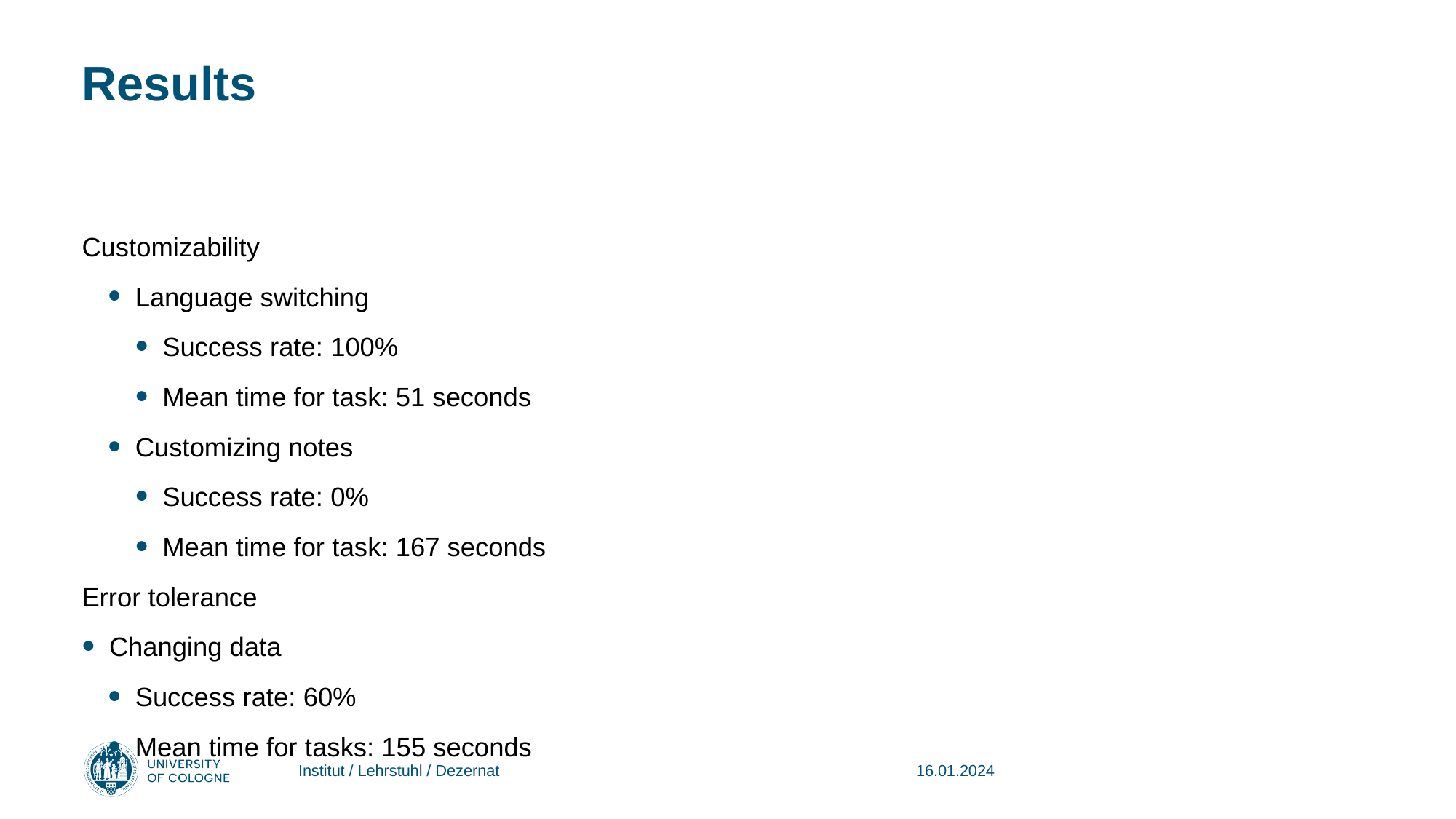

# Results
Customizability
Language switching
Success rate: 100%
Mean time for task: 51 seconds
Customizing notes
Success rate: 0%
Mean time for task: 167 seconds
Error tolerance
Changing data
Success rate: 60%
Mean time for tasks: 155 seconds

Institut / Lehrstuhl / Dezernat
16.01.2024